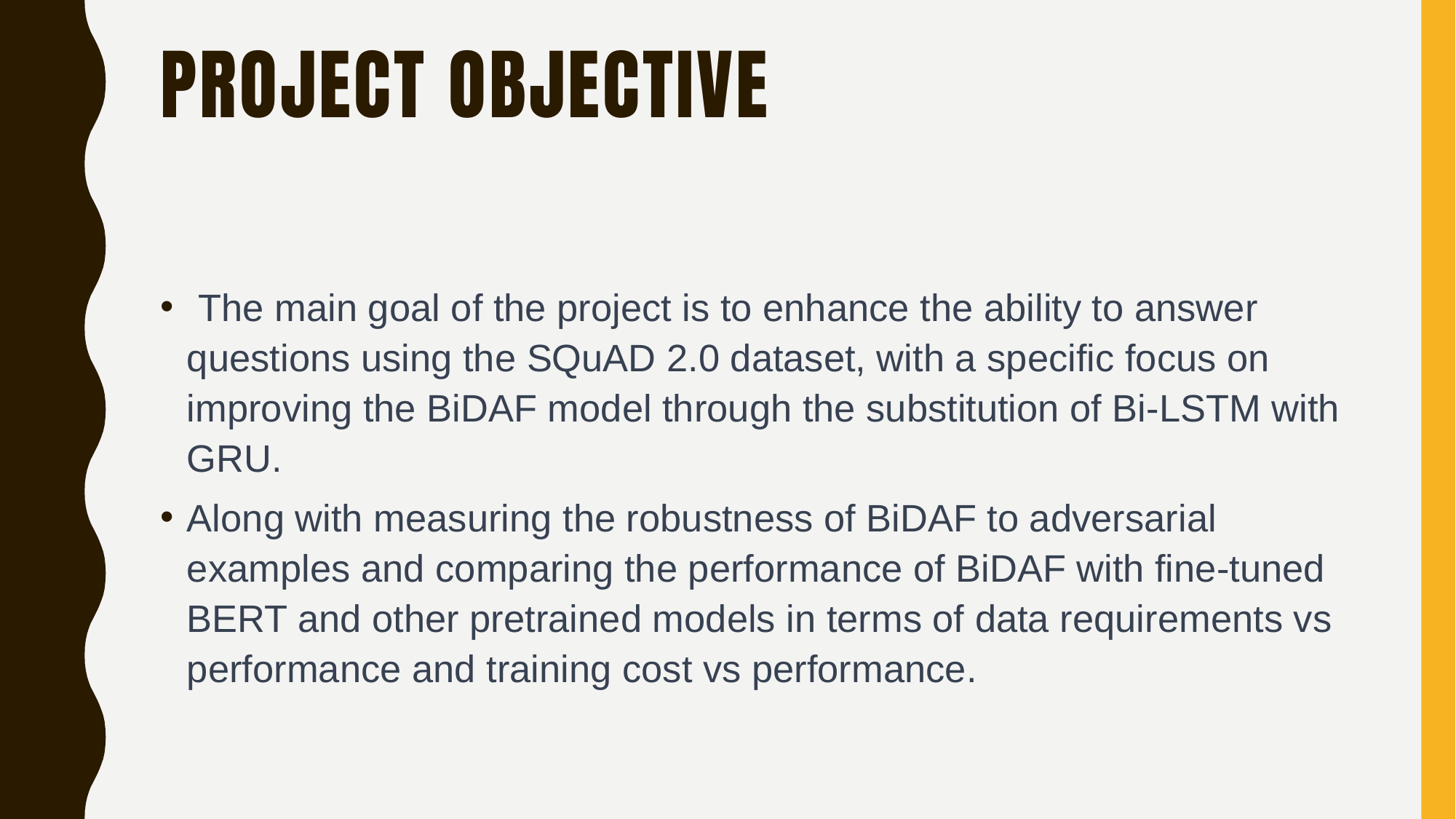

# PROJECT OBJECTIVE
 The main goal of the project is to enhance the ability to answer questions using the SQuAD 2.0 dataset, with a specific focus on improving the BiDAF model through the substitution of Bi-LSTM with GRU.
Along with measuring the robustness of BiDAF to adversarial examples and comparing the performance of BiDAF with fine-tuned BERT and other pretrained models in terms of data requirements vs performance and training cost vs performance.